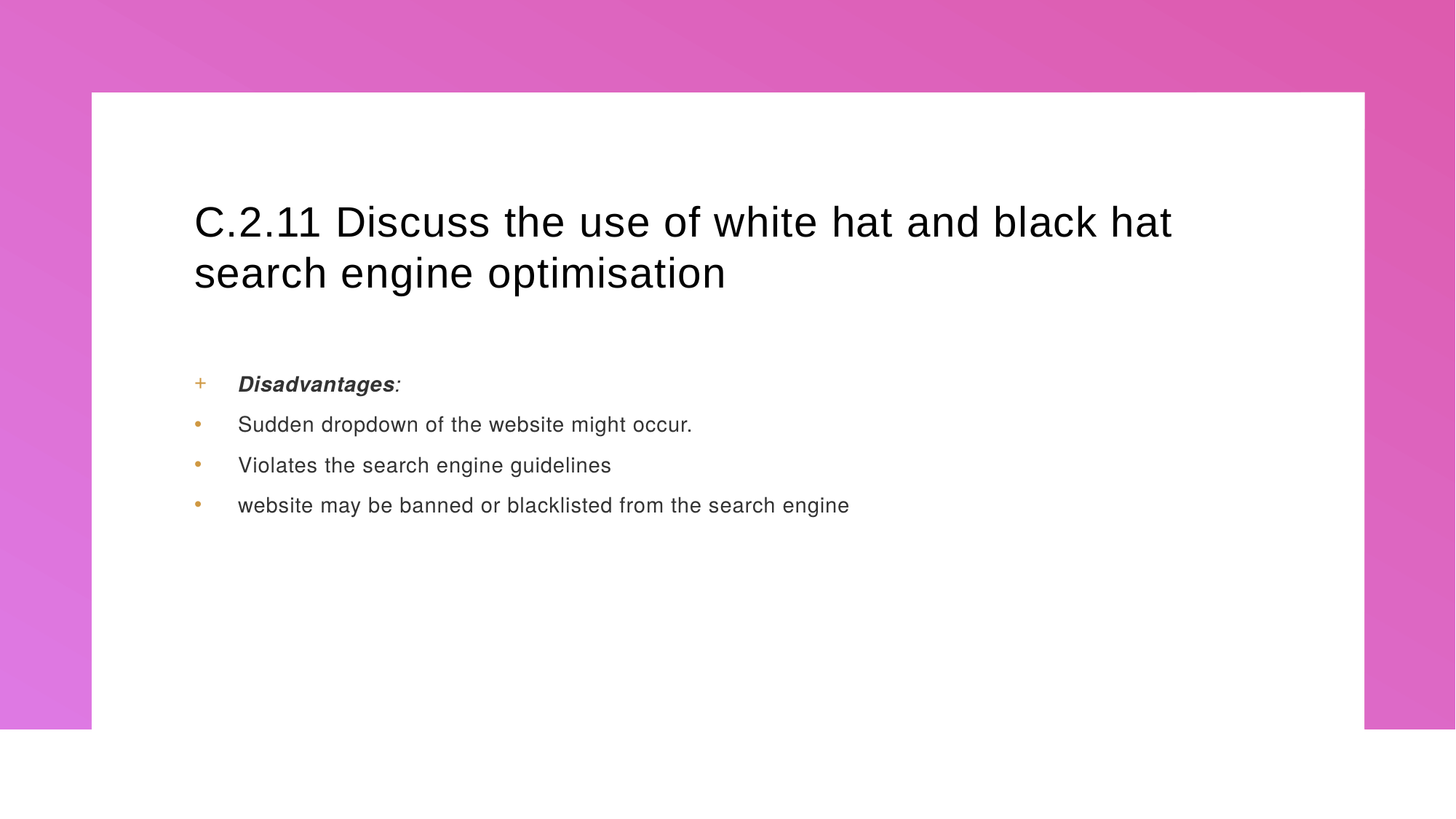

# C.2.11 Discuss the use of white hat and black hat search engine optimisation
Disadvantages:
Sudden dropdown of the website might occur.
Violates the search engine guidelines
website may be banned or blacklisted from the search engine